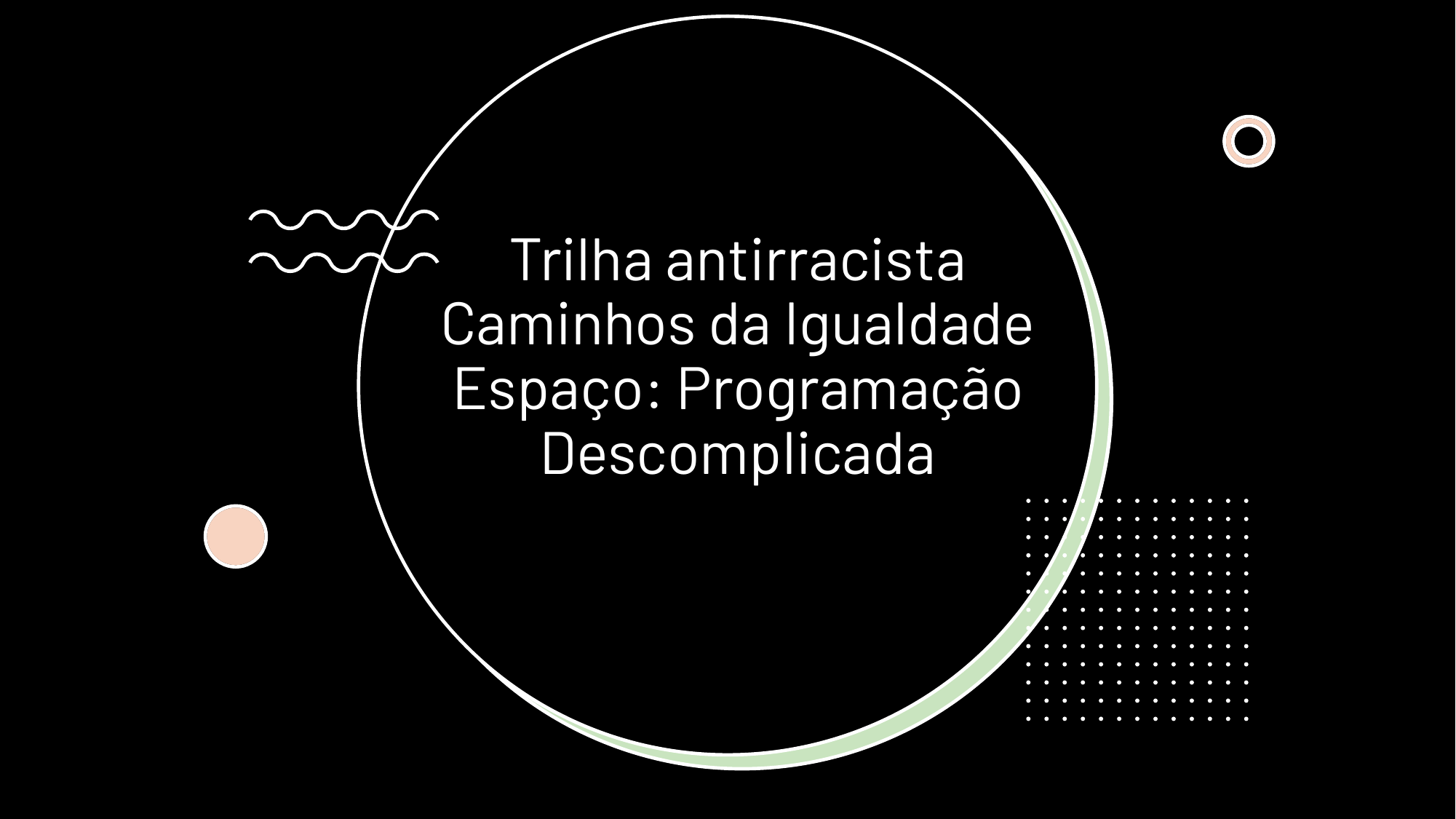

# Trilha antirracista Caminhos da Igualdade Espaço: Programação Descomplicada